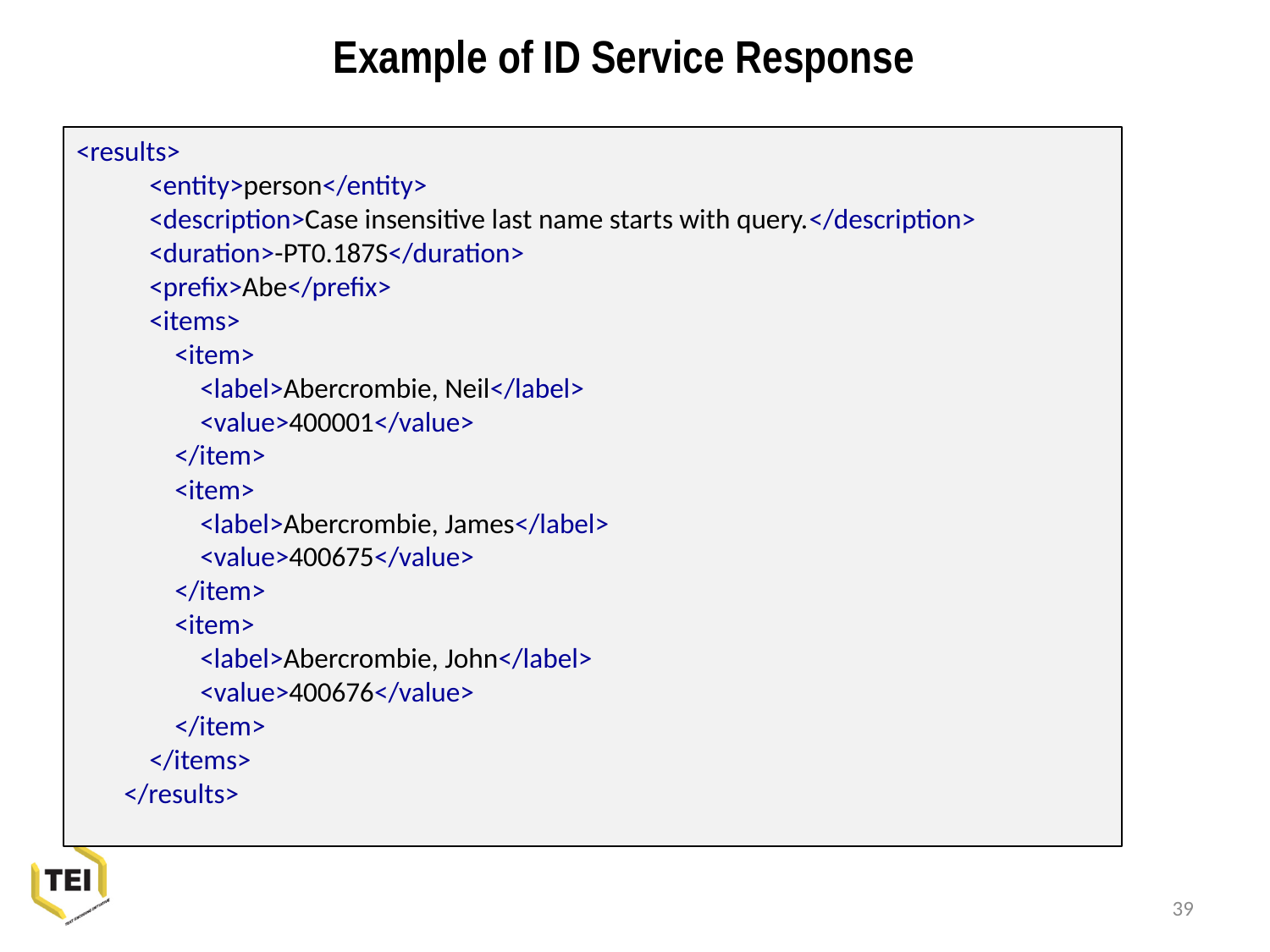

# Example of ID Service Response
<results>
    <entity>person</entity>
    <description>Case insensitive last name starts with query.</description>
    <duration>-PT0.187S</duration>
    <prefix>Abe</prefix>
    <items>
        <item>
            <label>Abercrombie, Neil</label>
            <value>400001</value>
        </item>
        <item>
            <label>Abercrombie, James</label>
            <value>400675</value>
        </item>
        <item>
            <label>Abercrombie, John</label>
            <value>400676</value>
        </item>
    </items>
</results>
39